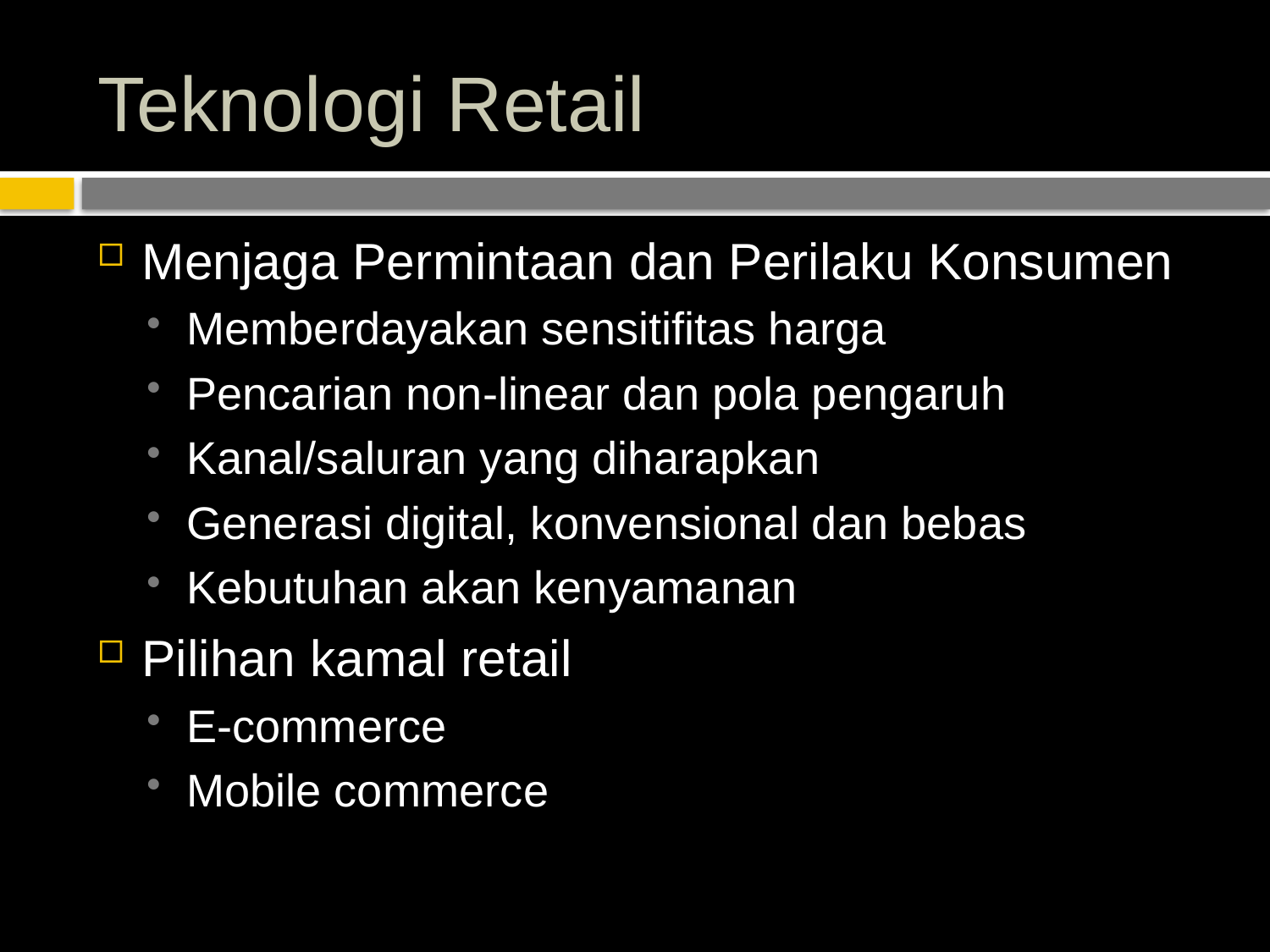

# Teknologi Retail
Menjaga Permintaan dan Perilaku Konsumen
Memberdayakan sensitifitas harga
Pencarian non-linear dan pola pengaruh
Kanal/saluran yang diharapkan
Generasi digital, konvensional dan bebas
Kebutuhan akan kenyamanan
Pilihan kamal retail
E-commerce
Mobile commerce